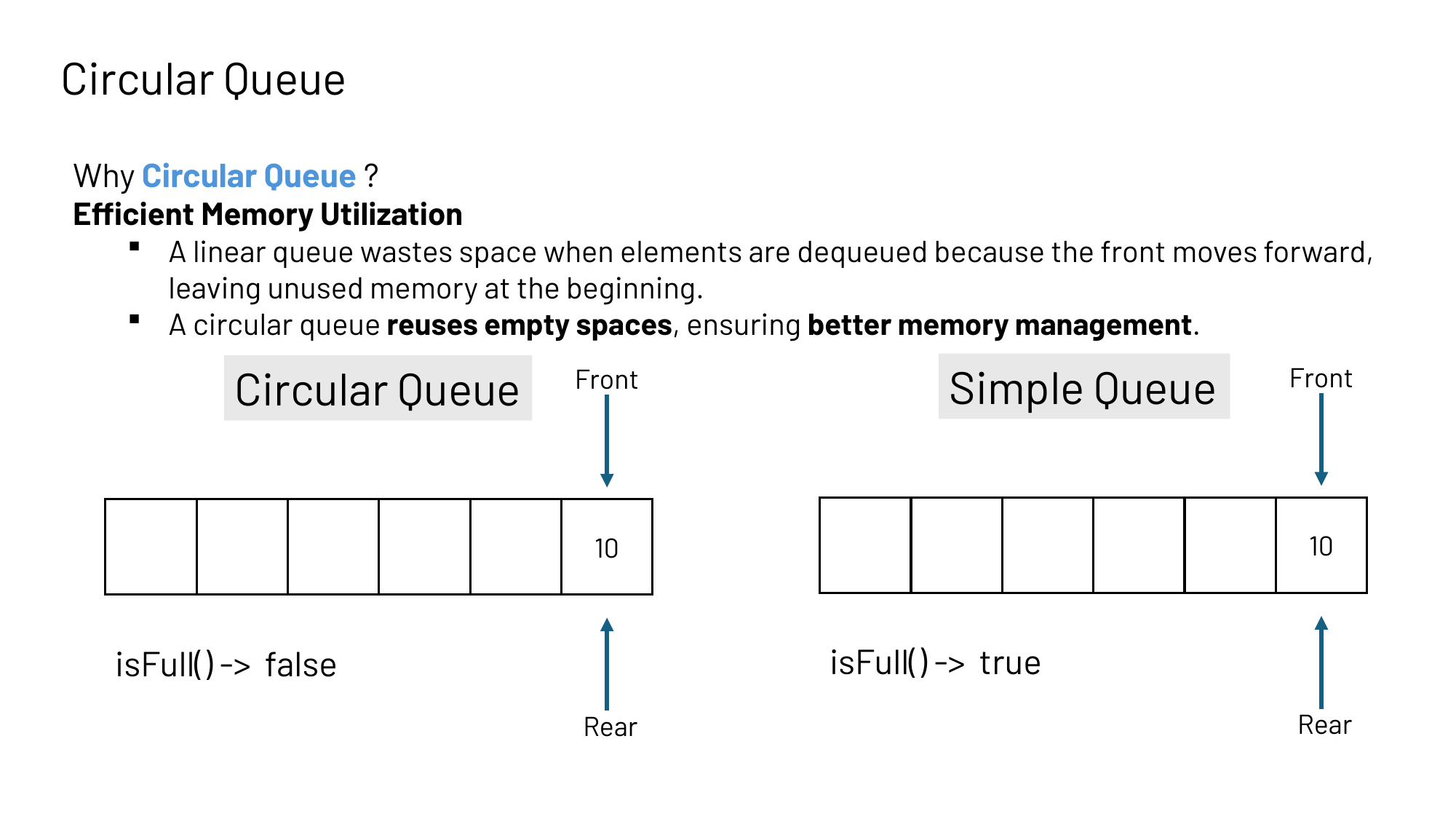

Circular Queue
Why Circular Queue ?
Efficient Memory Utilization
A linear queue wastes space when elements are dequeued because the front moves forward, leaving unused memory at the beginning.
A circular queue reuses empty spaces, ensuring better memory management.
Simple Queue
Circular Queue
Front
Front

10
10
isFull() ->  true
isFull() ->  false
Rear
Rear